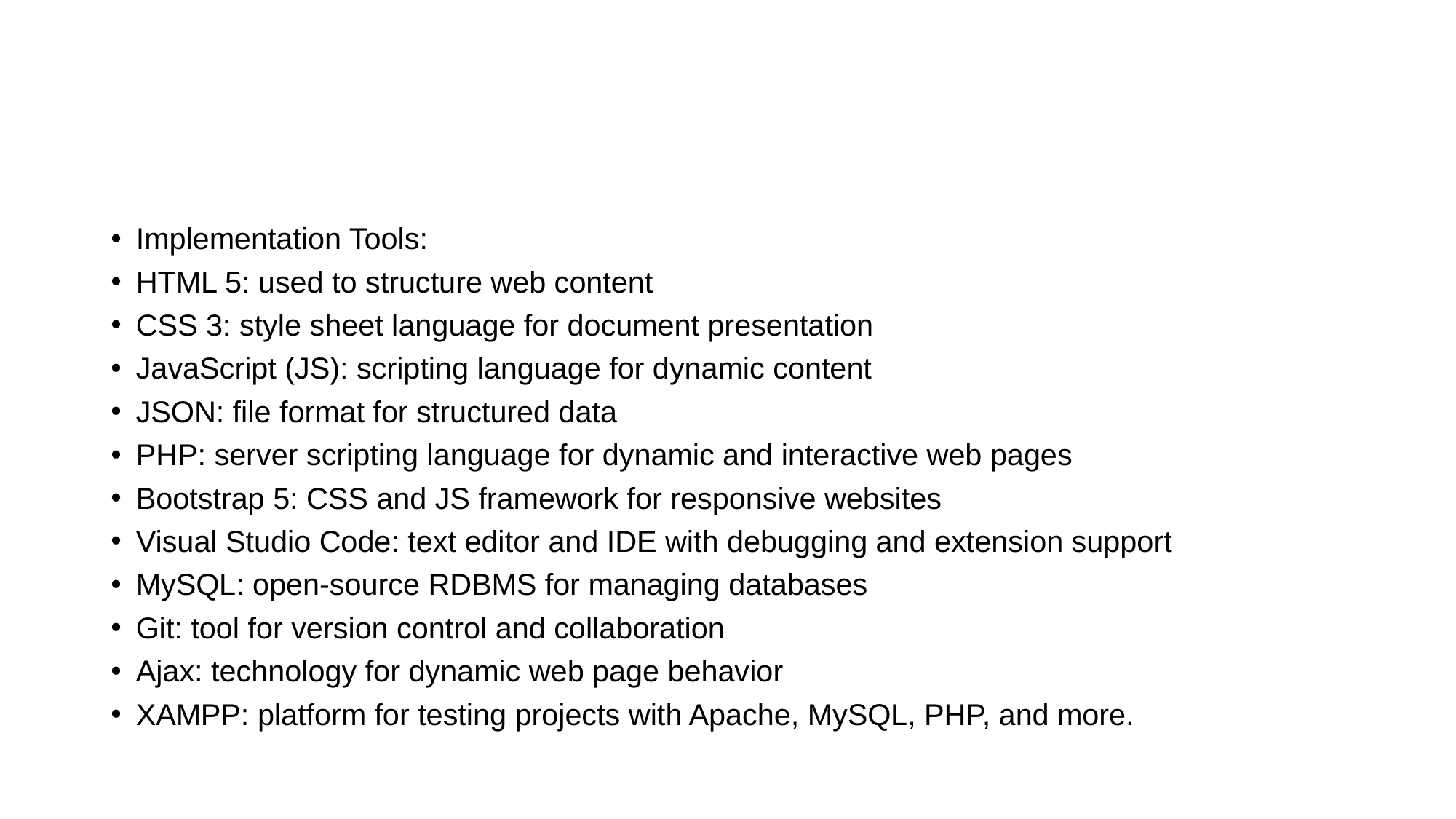

Implementation Tools:
HTML 5: used to structure web content
CSS 3: style sheet language for document presentation
JavaScript (JS): scripting language for dynamic content
JSON: file format for structured data
PHP: server scripting language for dynamic and interactive web pages
Bootstrap 5: CSS and JS framework for responsive websites
Visual Studio Code: text editor and IDE with debugging and extension support
MySQL: open-source RDBMS for managing databases
Git: tool for version control and collaboration
Ajax: technology for dynamic web page behavior
XAMPP: platform for testing projects with Apache, MySQL, PHP, and more.